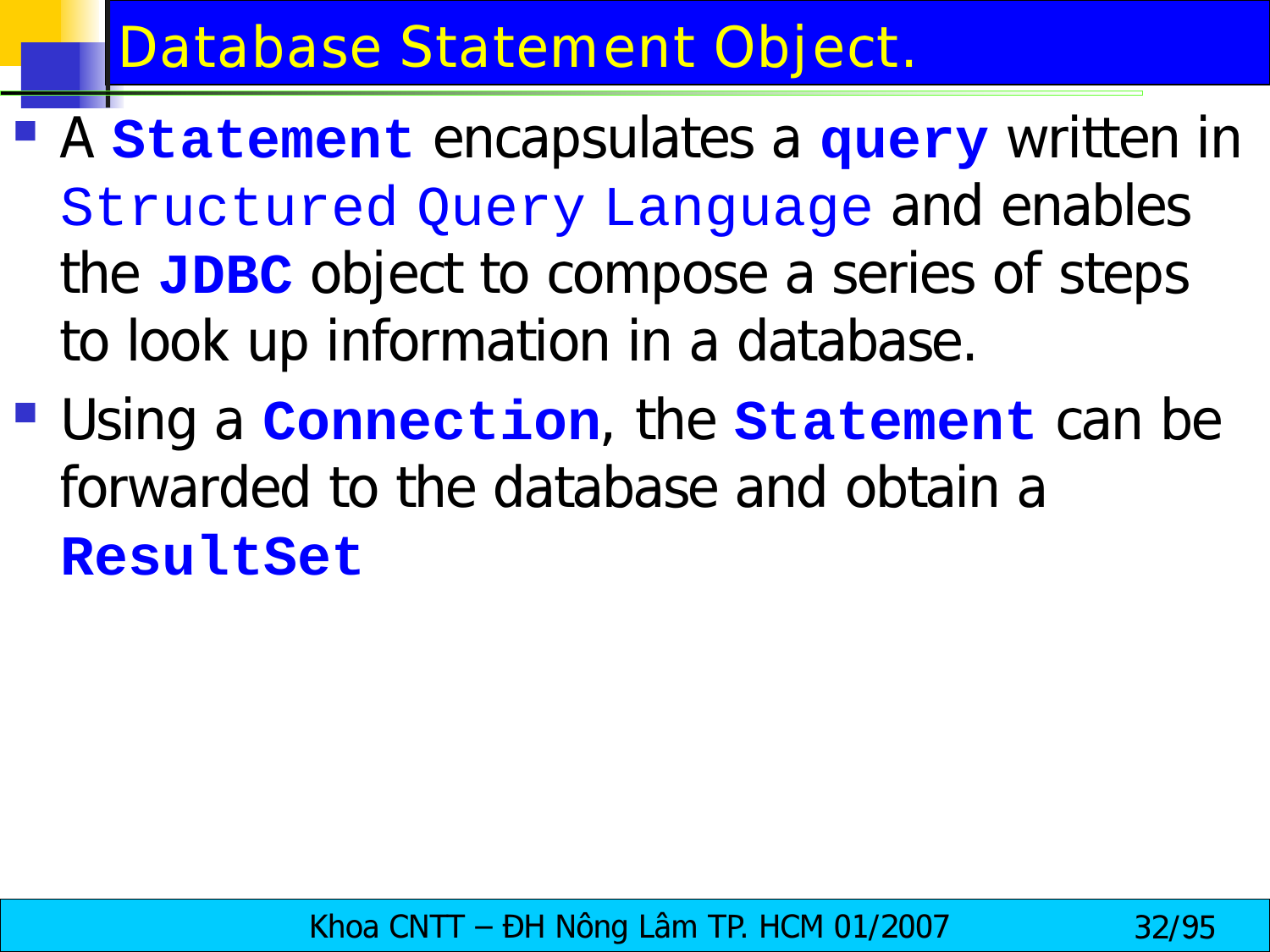

# Database Statement Object.
A Statement encapsulates a query written in Structured Query Language and enables the JDBC object to compose a series of steps to look up information in a database.
Using a Connection, the Statement can be forwarded to the database and obtain a ResultSet